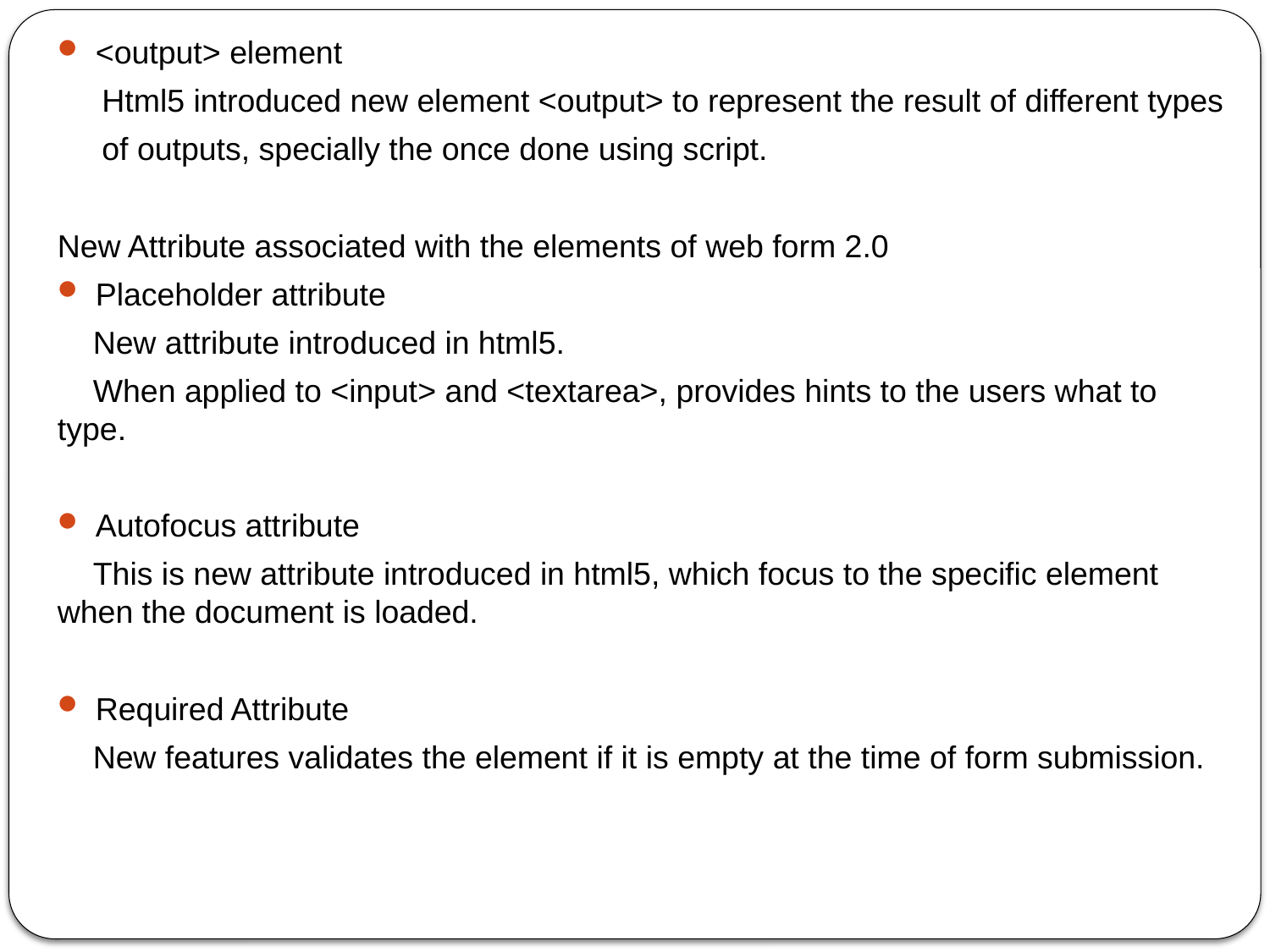

<output> element
     Html5 introduced new element <output> to represent the result of different types
     of outputs, specially the once done using script.

New Attribute associated with the elements of web form 2.0
Placeholder attribute
    New attribute introduced in html5.
    When applied to <input> and <textarea>, provides hints to the users what to type.

Autofocus attribute
    This is new attribute introduced in html5, which focus to the specific element when the document is loaded.

Required Attribute
    New features validates the element if it is empty at the time of form submission.